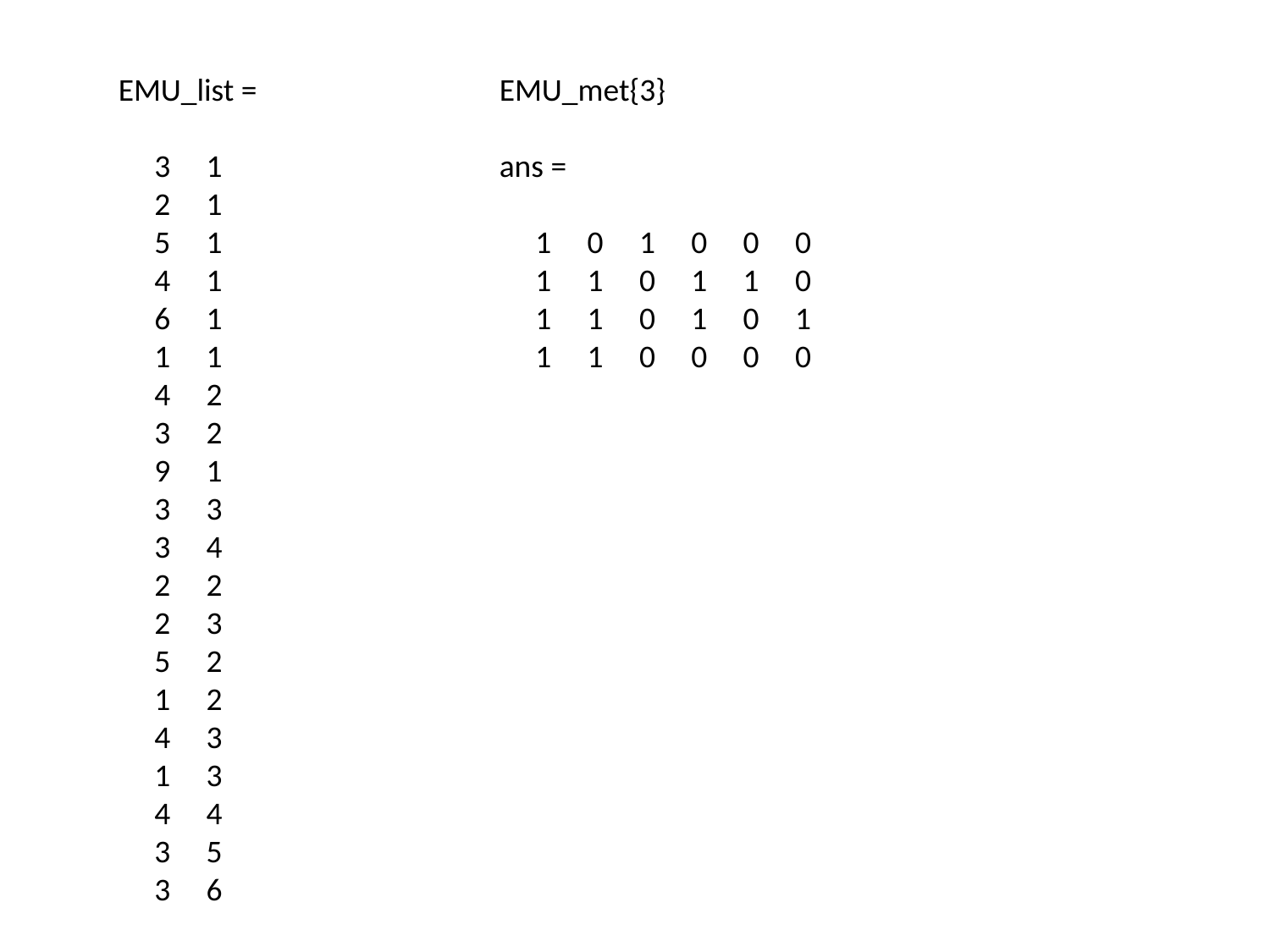

EMU_list =

     3     1
     2     1
     5     1
     4     1
     6     1
     1     1
     4     2
     3     2
     9     1
     3     3
     3     4
     2     2
     2     3
     5     2
     1     2
     4     3
     1     3
     4     4
     3     5
     3     6
EMU_met{3}

ans =

     1     0     1     0     0     0
     1     1     0     1     1     0
     1     1     0     1     0     1
     1     1     0     0     0     0